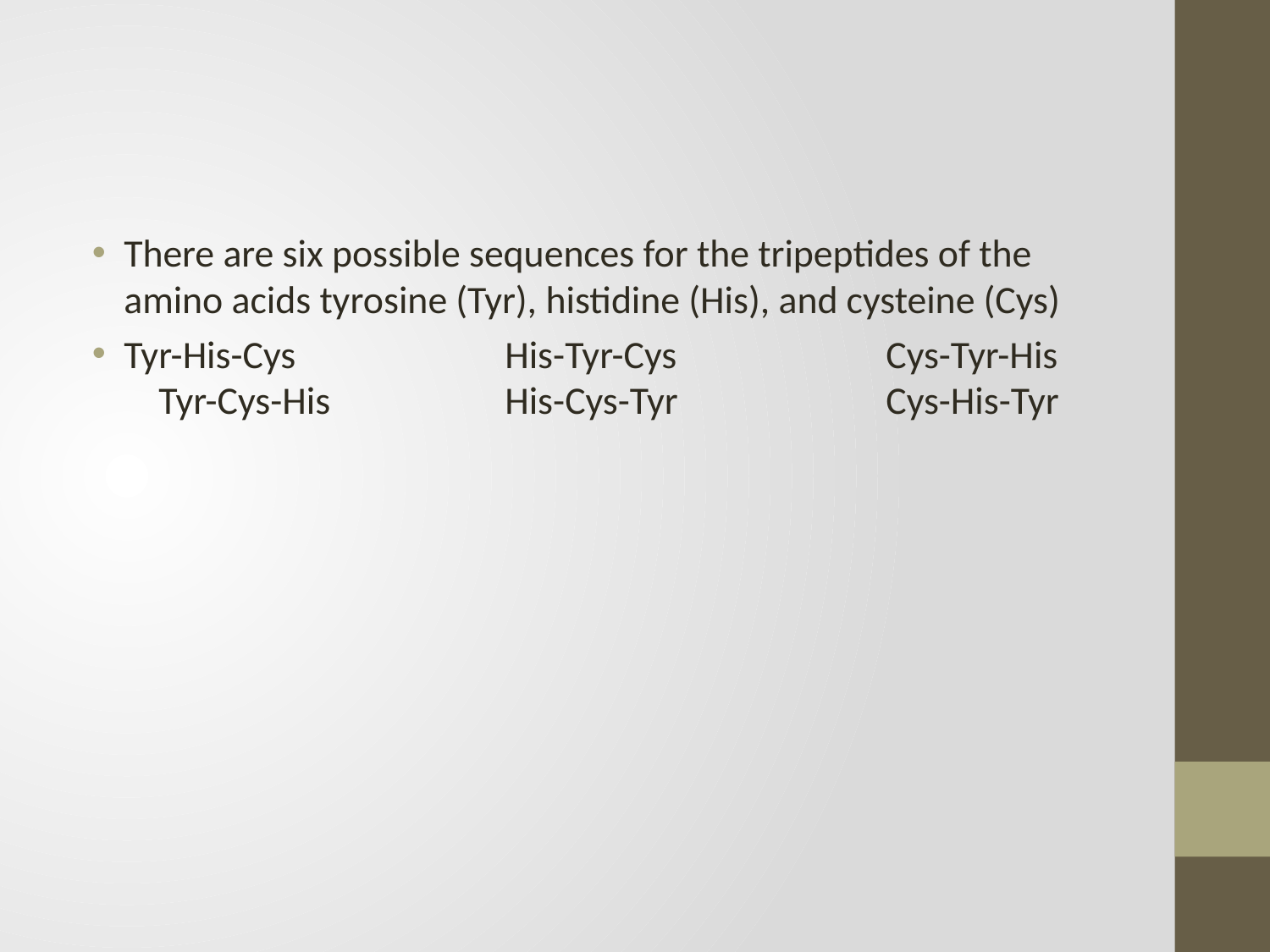

#
There are six possible sequences for the tripeptides of the amino acids tyrosine (Tyr), histidine (His), and cysteine (Cys)
Tyr-His-Cys		His-Tyr-Cys		Cys-Tyr-His          Tyr-Cys-His		His-Cys-Tyr		Cys-His-Tyr